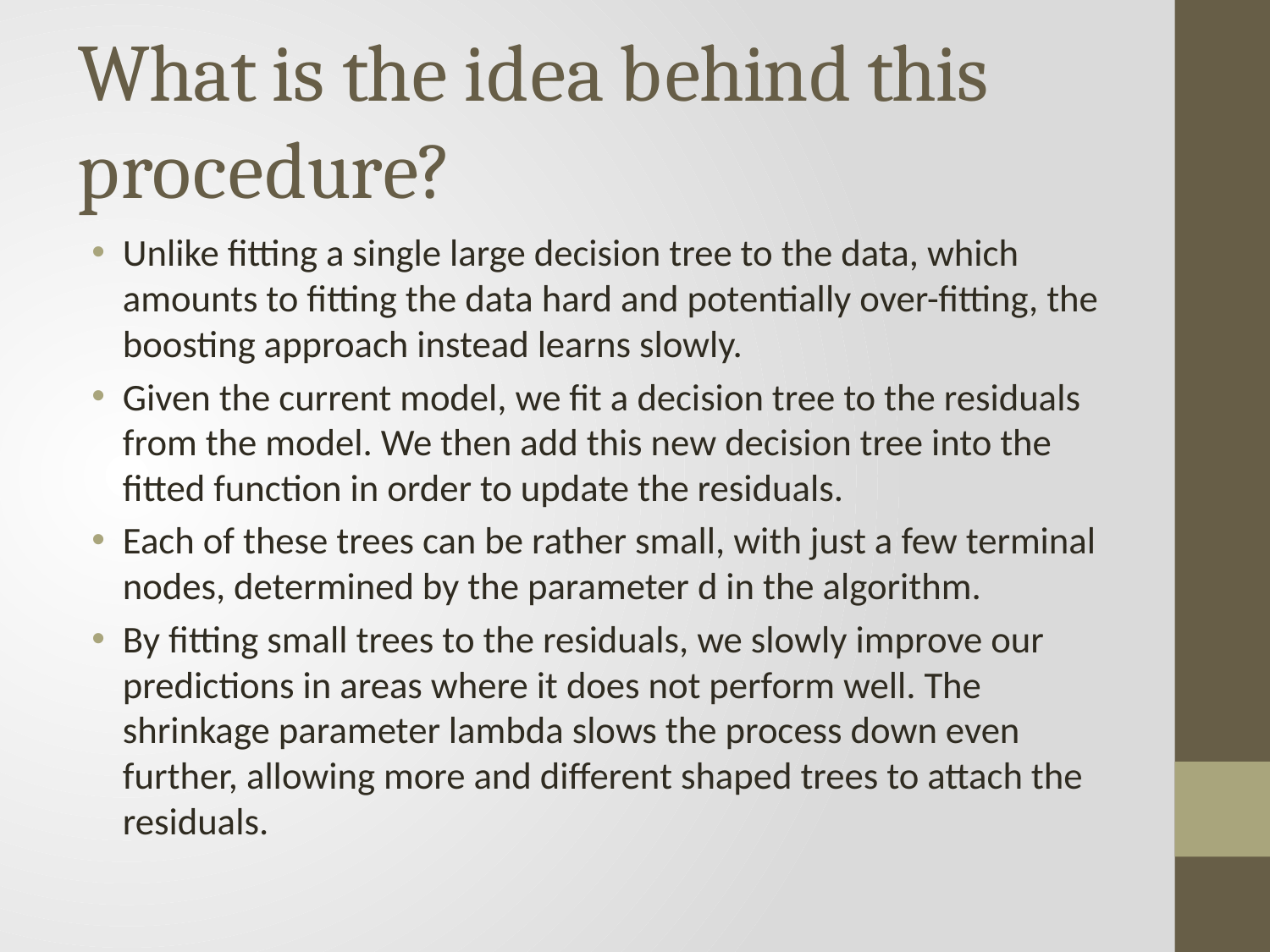

# What is the idea behind this procedure?
Unlike fitting a single large decision tree to the data, which amounts to fitting the data hard and potentially over-fitting, the boosting approach instead learns slowly.
Given the current model, we fit a decision tree to the residuals from the model. We then add this new decision tree into the fitted function in order to update the residuals.
Each of these trees can be rather small, with just a few terminal nodes, determined by the parameter d in the algorithm.
By fitting small trees to the residuals, we slowly improve our predictions in areas where it does not perform well. The shrinkage parameter lambda slows the process down even further, allowing more and different shaped trees to attach the residuals.